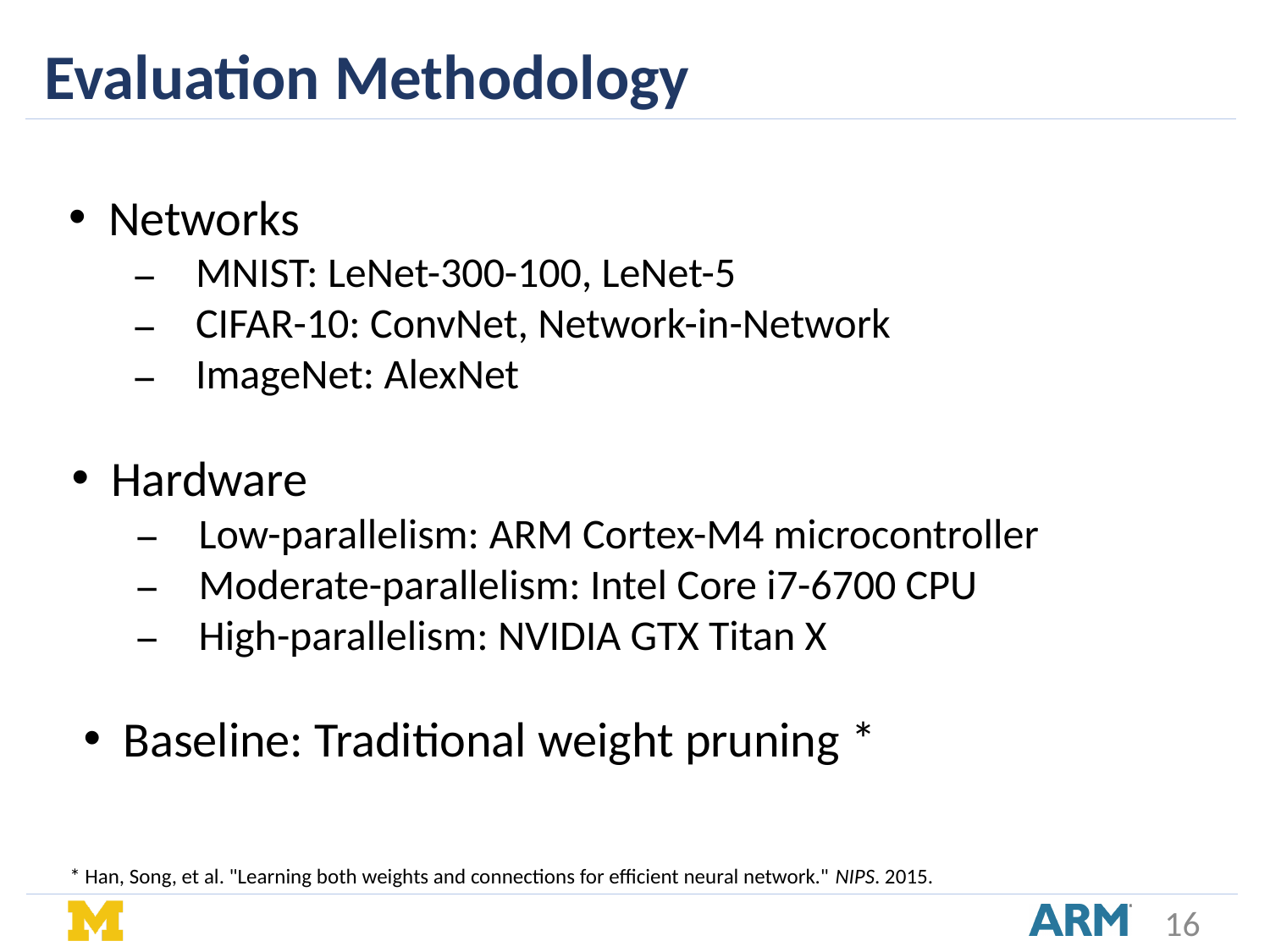

Evaluation Methodology
Networks
MNIST: LeNet-300-100, LeNet-5
CIFAR-10: ConvNet, Network-in-Network
ImageNet: AlexNet
Hardware
Low-parallelism: ARM Cortex-M4 microcontroller
Moderate-parallelism: Intel Core i7-6700 CPU
High-parallelism: NVIDIA GTX Titan X
Baseline: Traditional weight pruning *
* Han, Song, et al. "Learning both weights and connections for efficient neural network." NIPS. 2015.
16